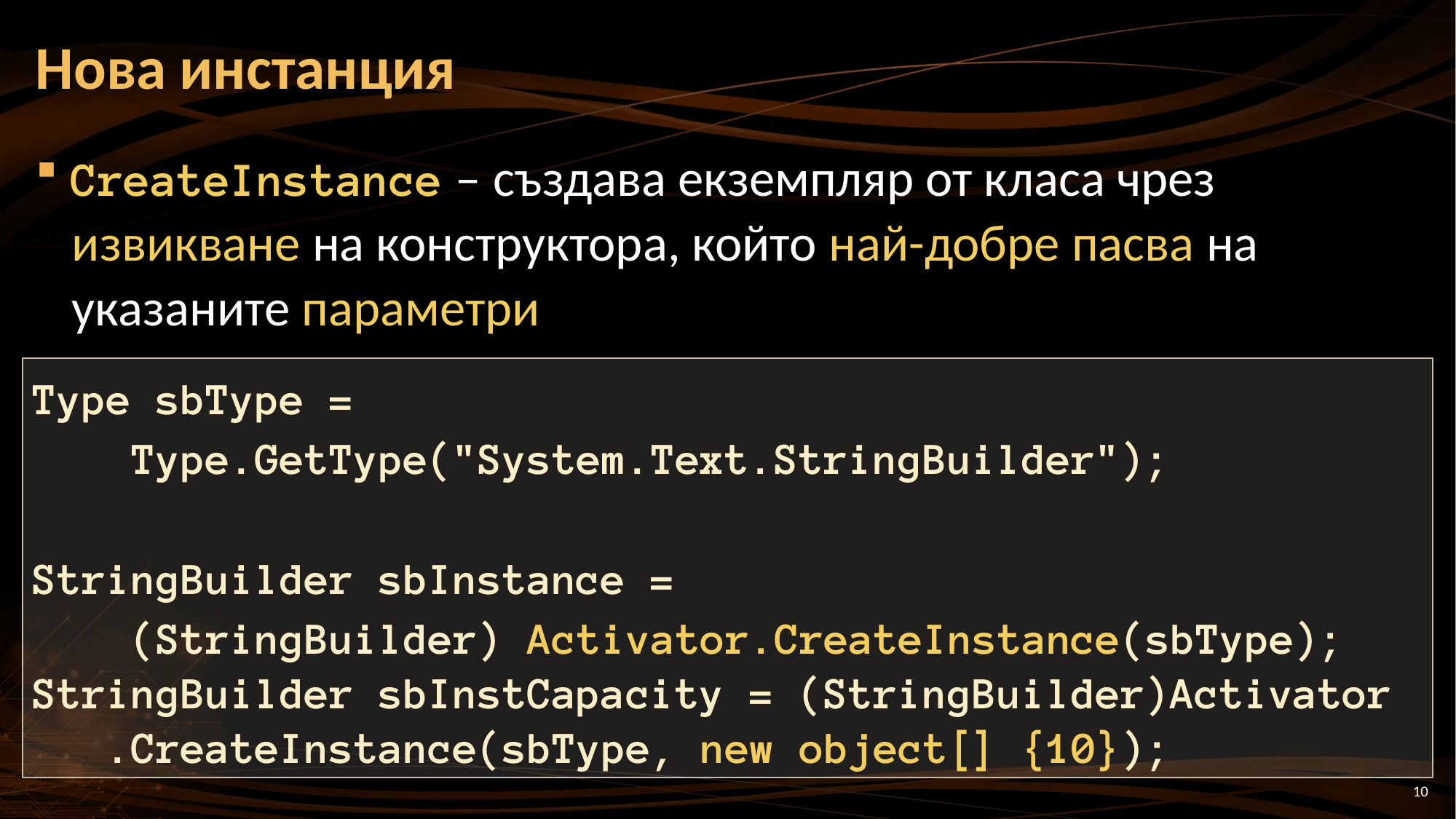

# Нова инстанция
CreateInstance – създава екземпляр от класа чрез извикване на конструктора, който най-добре пасва на указаните параметри
Type sbType =
    Type.GetType("System.Text.StringBuilder");

StringBuilder sbInstance =
    (StringBuilder) Activator.CreateInstance(sbType);
StringBuilder sbInstCapacity = (StringBuilder)Activator
   .CreateInstance(sbType, new object[] {10});
10